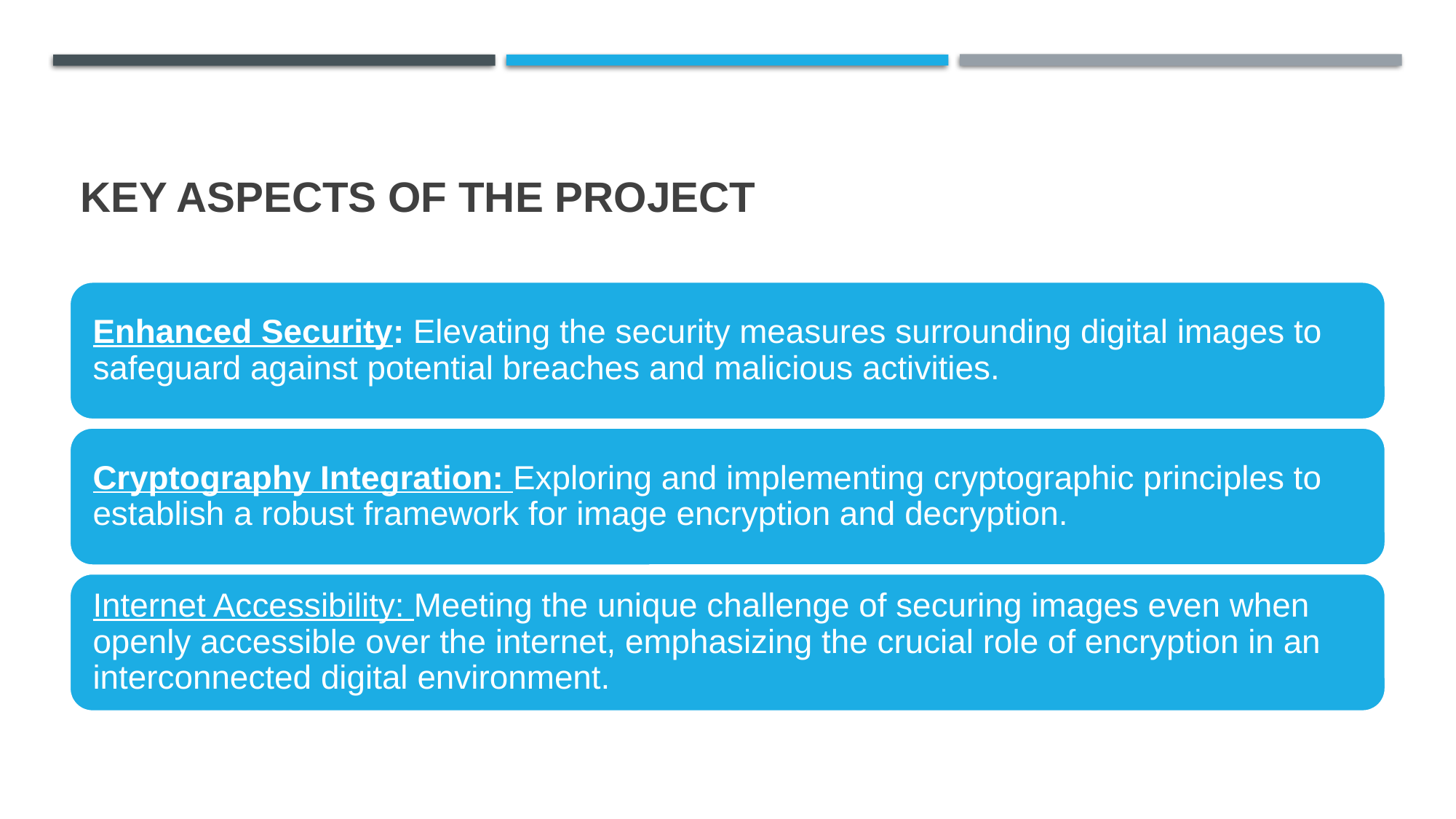

# Key Aspects of the Project
Enhanced Security: Elevating the security measures surrounding digital images to safeguard against potential breaches and malicious activities.
Cryptography Integration: Exploring and implementing cryptographic principles to establish a robust framework for image encryption and decryption.
Internet Accessibility: Meeting the unique challenge of securing images even when openly accessible over the internet, emphasizing the crucial role of encryption in an interconnected digital environment.